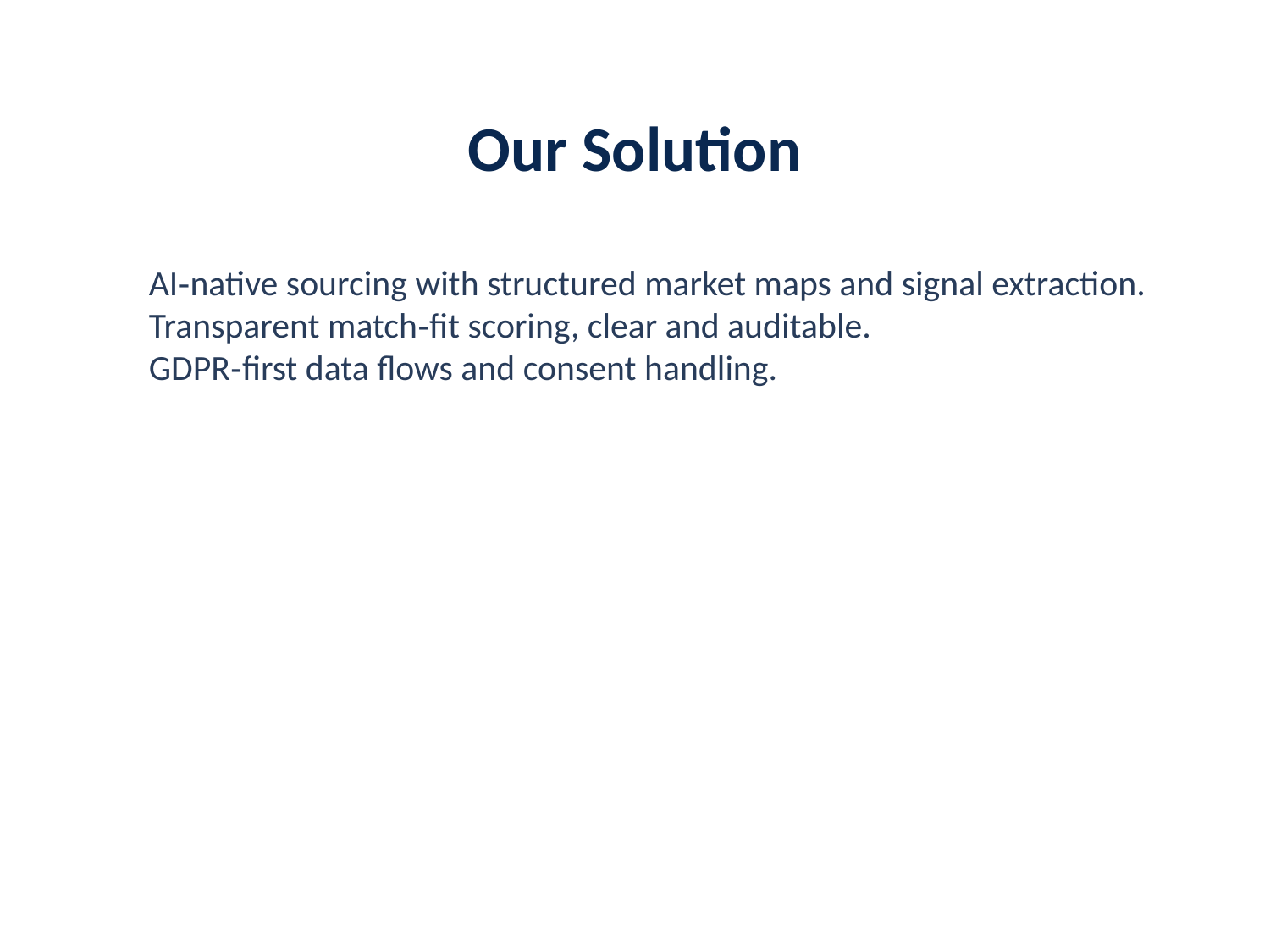

Our Solution
AI‑native sourcing with structured market maps and signal extraction.
Transparent match‑fit scoring, clear and auditable.
GDPR‑first data flows and consent handling.